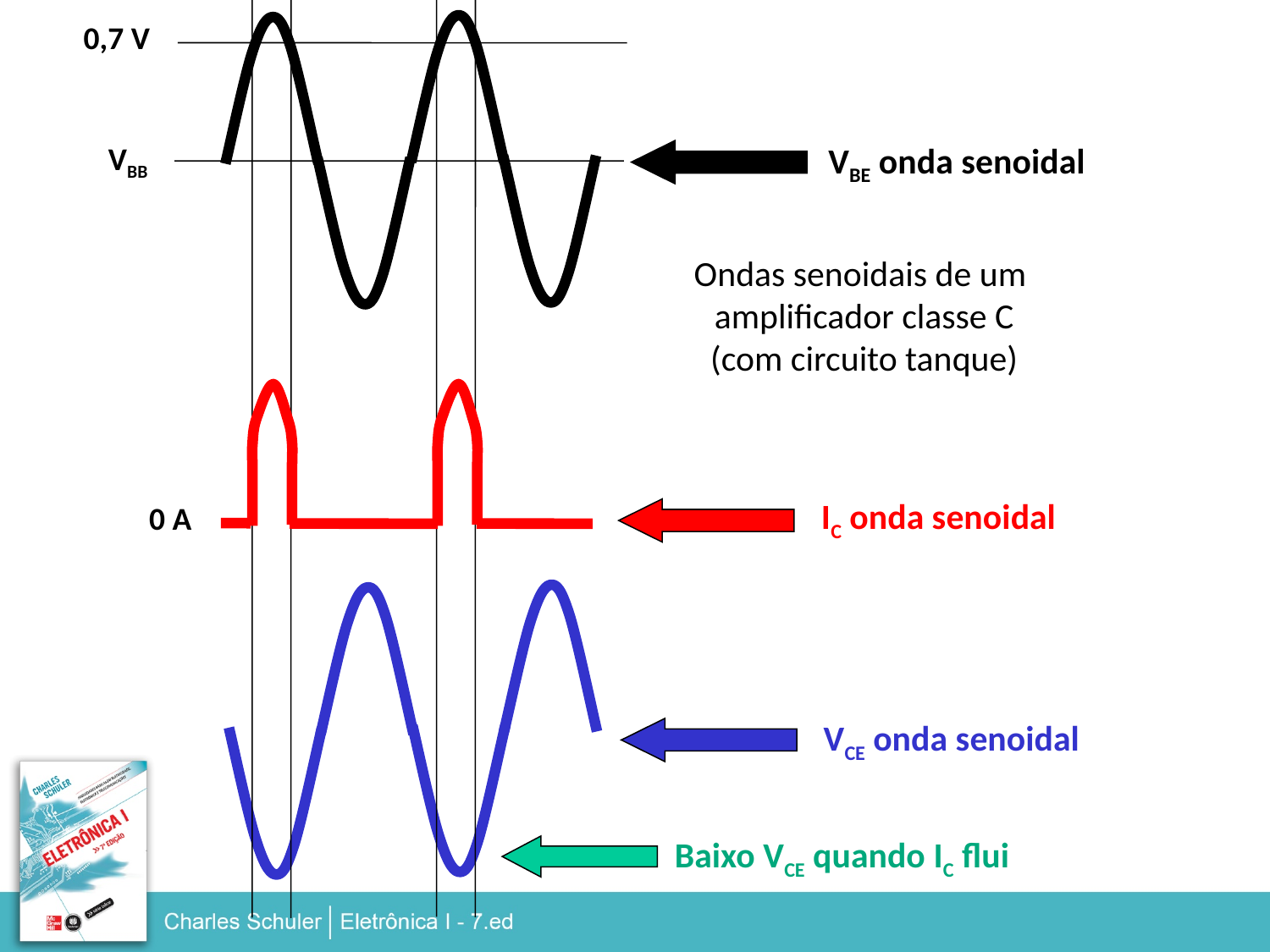

0,7 V

VBB
VBE onda senoidal

Ondas senoidais de um
amplificador classe C
(com circuito tanque)

IC onda senoidal
0 A

VCE onda senoidal

Baixo VCE quando IC flui